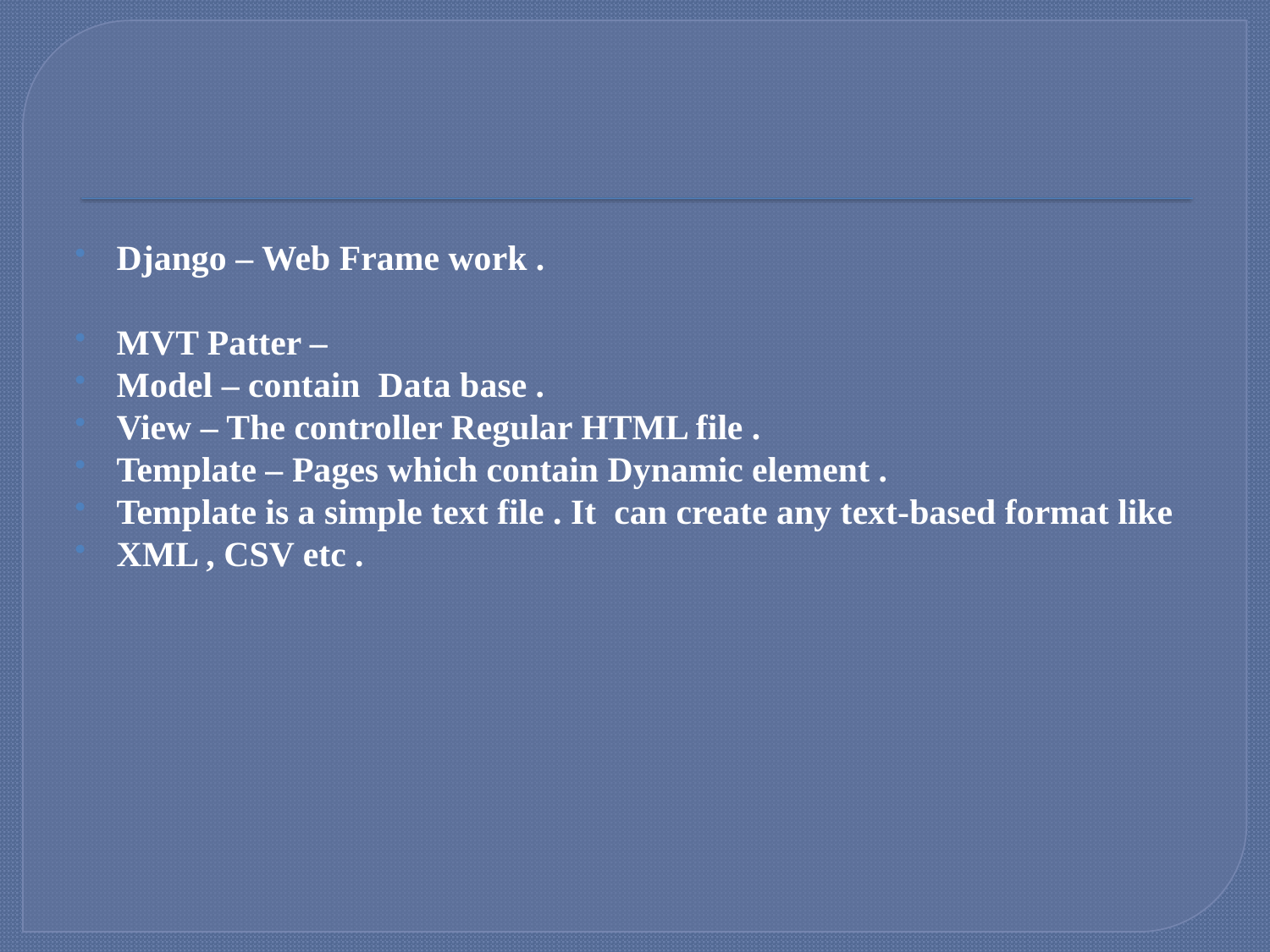

#
Django – Web Frame work .

MVT Patter –
Model – contain  Data base .
View – The controller Regular HTML file .
Template – Pages which contain Dynamic element .
Template is a simple text file . It  can create any text-based format like
XML , CSV etc .